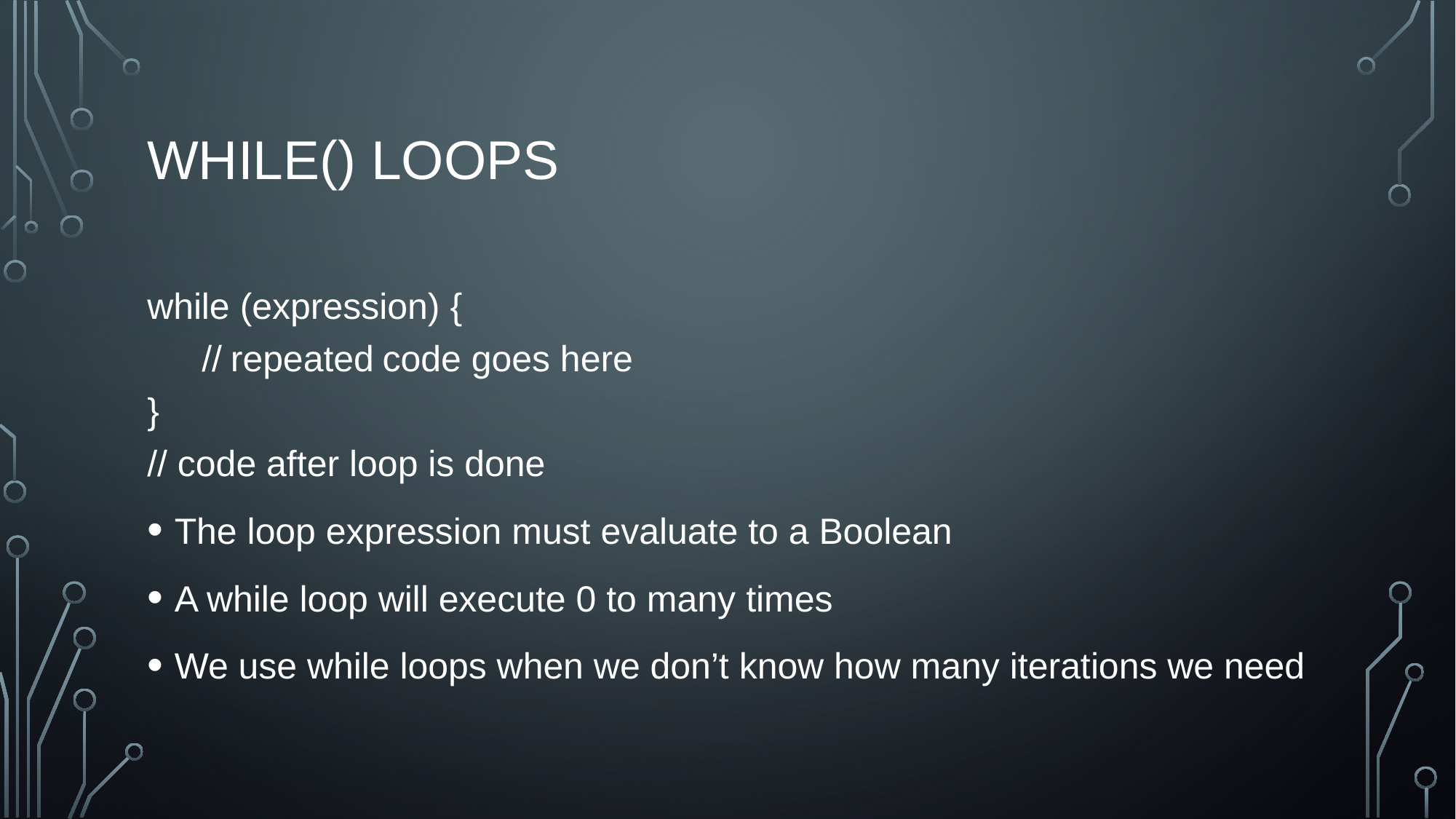

# While() loops
while (expression) {
// repeated code goes here
}
// code after loop is done
The loop expression must evaluate to a Boolean
A while loop will execute 0 to many times
We use while loops when we don’t know how many iterations we need